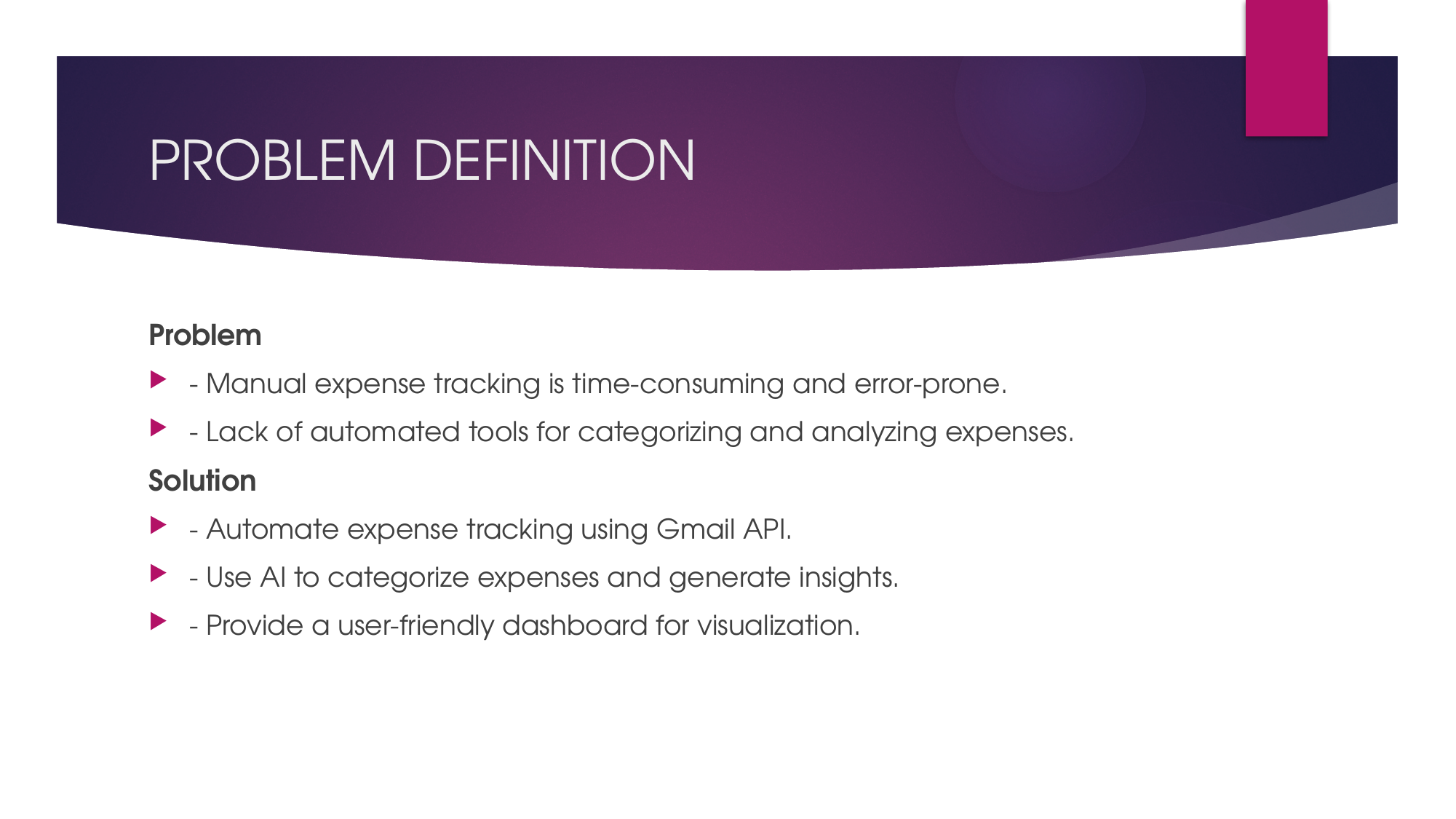

# PROBLEM DEFINITION
Problem
- Manual expense tracking is time-consuming and error-prone.
- Lack of automated tools for categorizing and analyzing expenses.
Solution
- Automate expense tracking using Gmail API.
- Use AI to categorize expenses and generate insights.
- Provide a user-friendly dashboard for visualization.